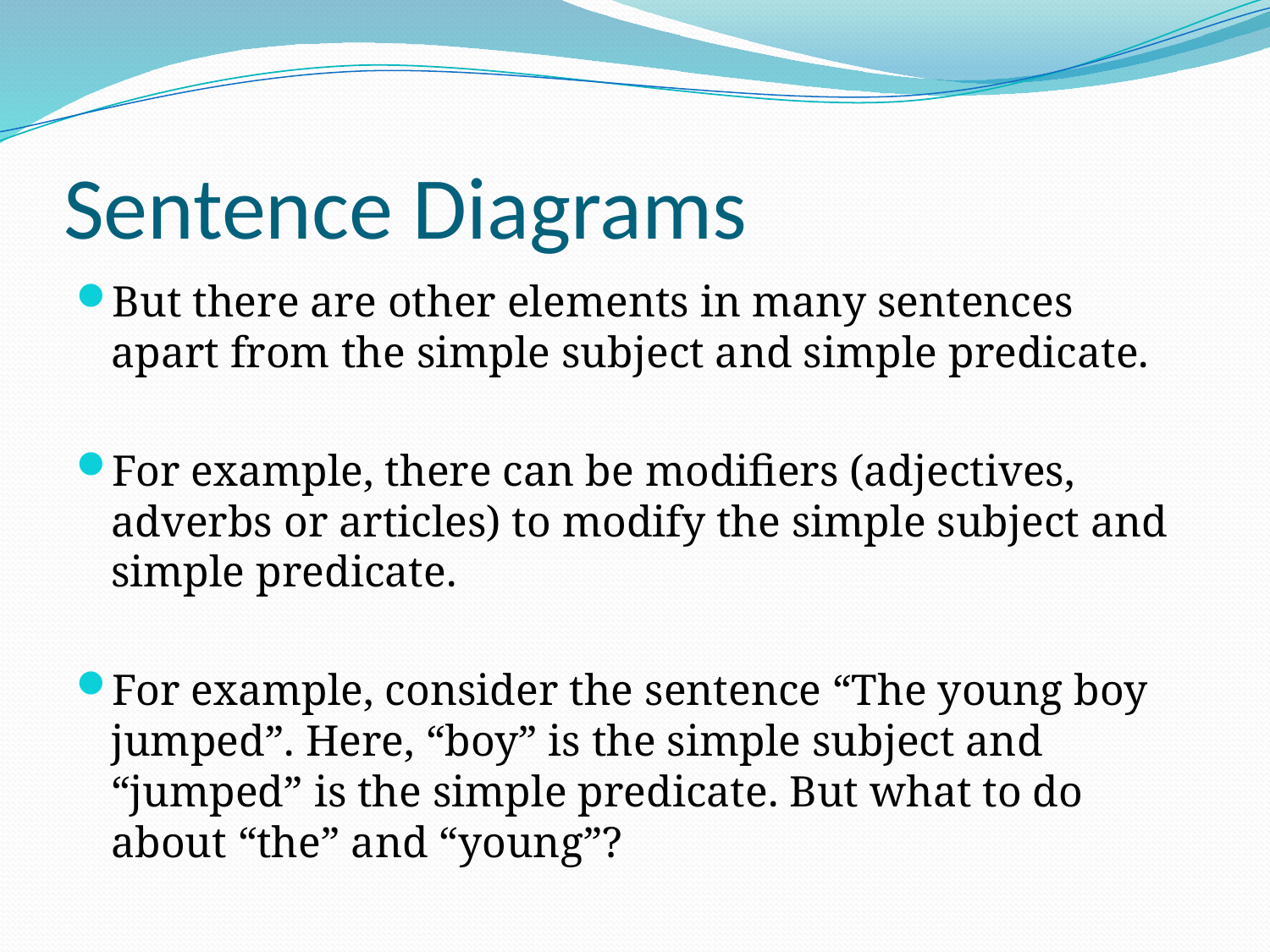

# Sentence Diagrams
But there are other elements in many sentences apart from the simple subject and simple predicate.

For example, there can be modifiers (adjectives, adverbs or articles) to modify the simple subject and simple predicate.

For example, consider the sentence “The young boy jumped”. Here, “boy” is the simple subject and “jumped” is the simple predicate. But what to do about “the” and “young”?